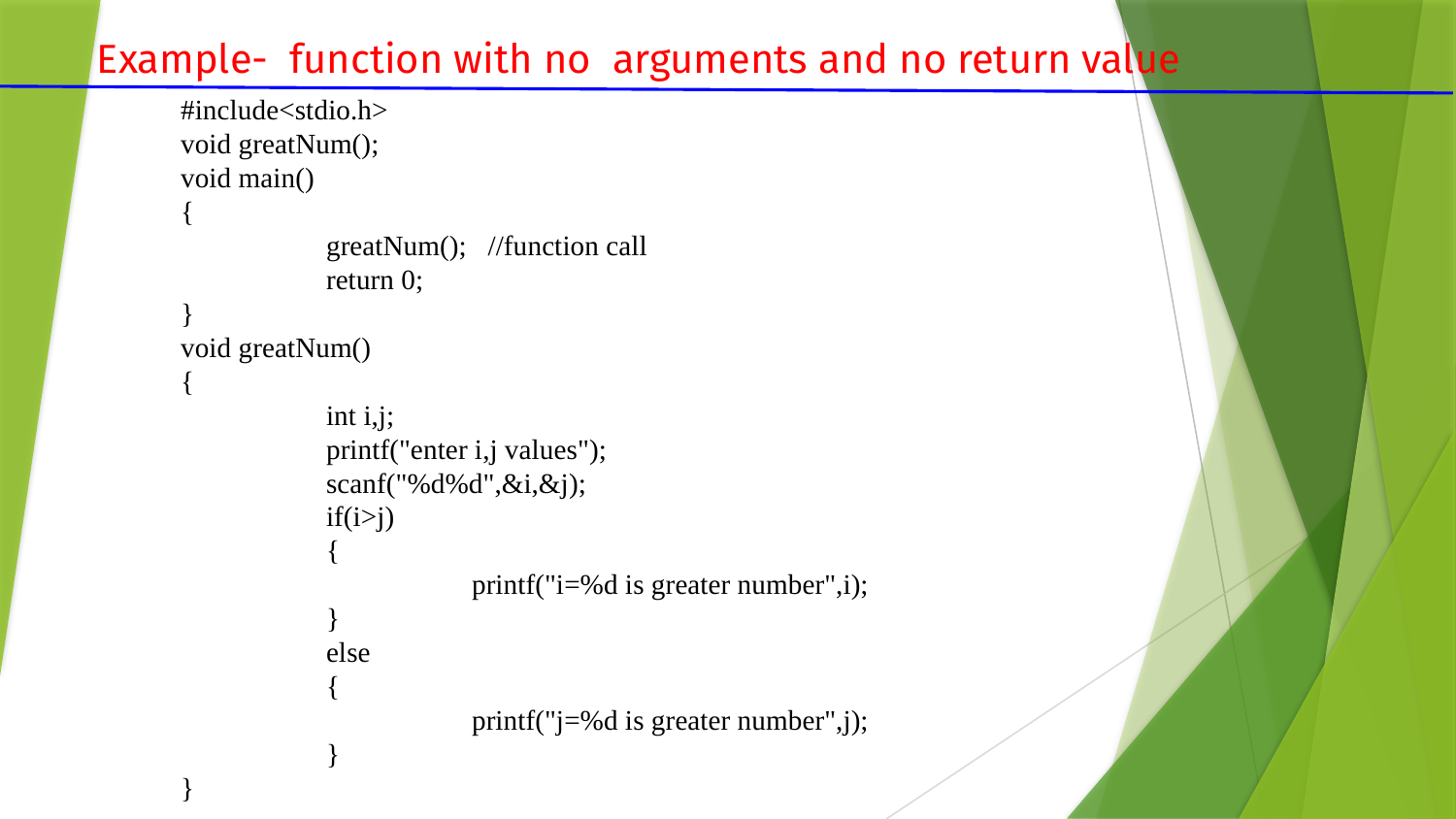

Example-  function with no  arguments and no return value

#include<stdio.h>
void greatNum();
void main()
{
	greatNum();   //function call
	return 0;
}
void greatNum()
{
	int i,j;
	printf("enter i,j values");
	scanf("%d%d",&i,&j);
	if(i>j)
	{
		printf("i=%d is greater number",i);
	}
	else
	{
		printf("j=%d is greater number",j);
	}
}